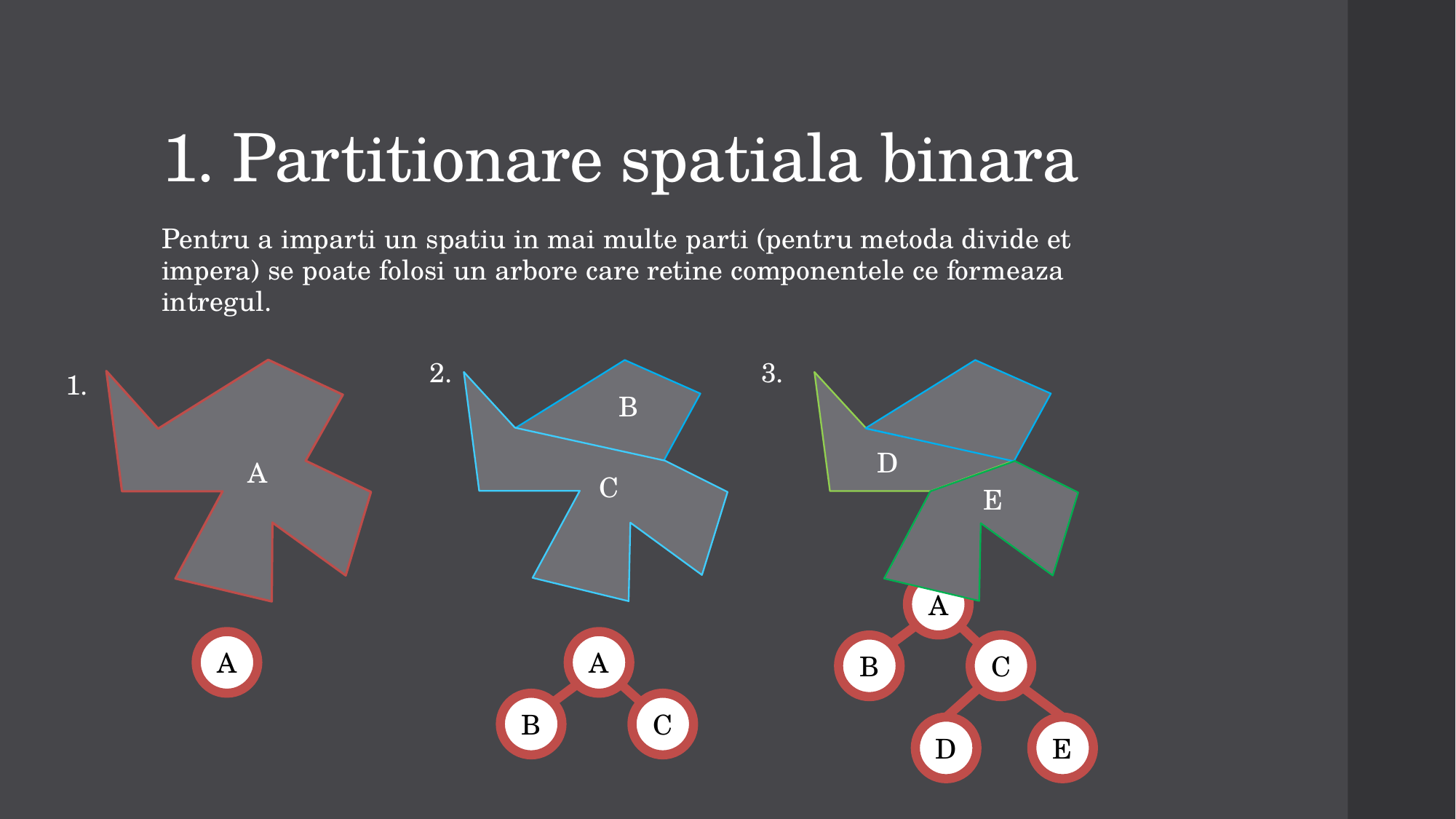

# 1. Partitionare spatiala binara
Pentru a imparti un spatiu in mai multe parti (pentru metoda divide et impera) se poate folosi un arbore care retine componentele ce formeaza intregul.

2.
3.

1.

B
D
A

C
E
A
A
A
B
C
B
C
D
E